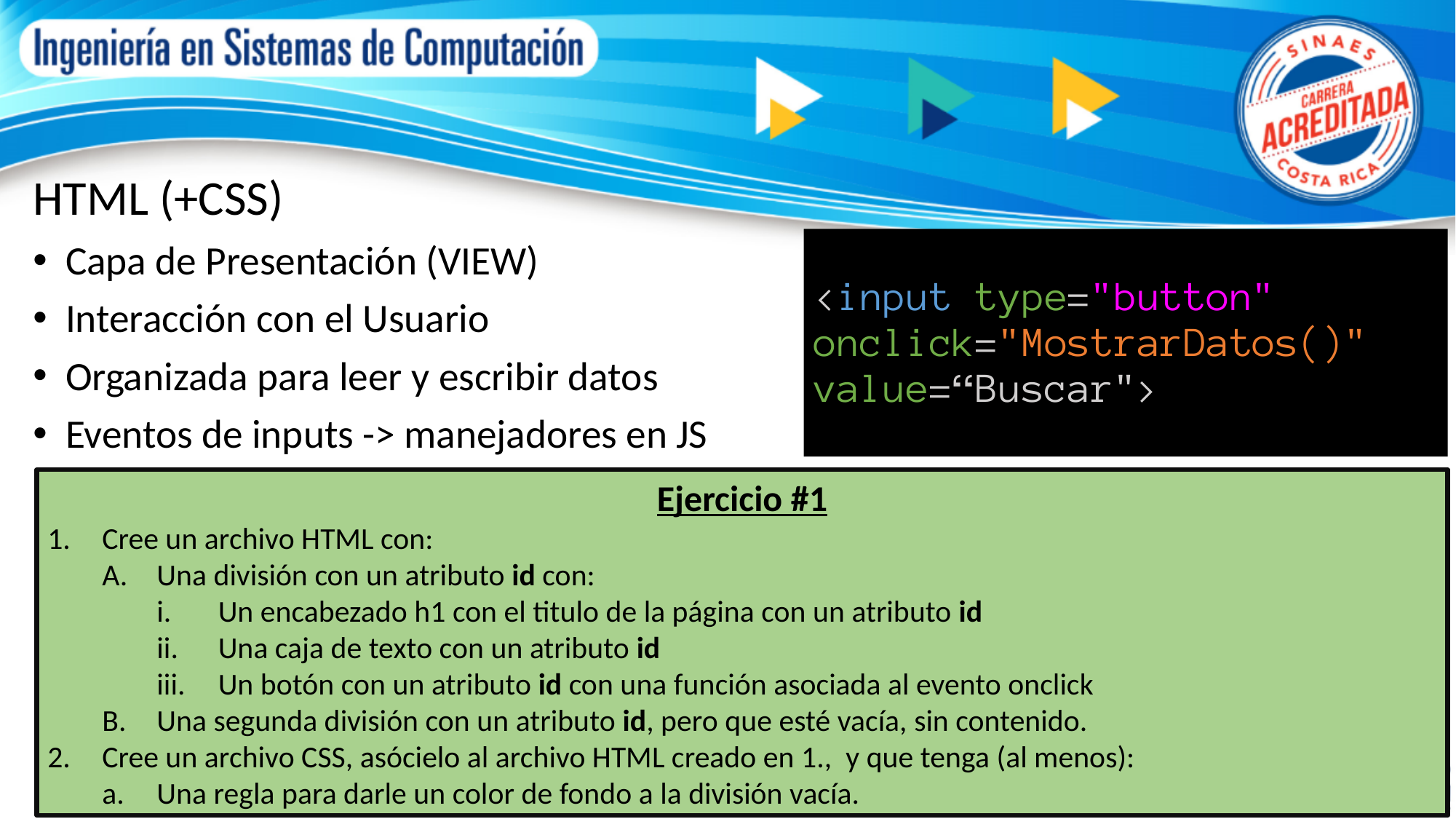

# HTML (+CSS)
<input type="button" onclick="MostrarDatos()" value=“Buscar">
Capa de Presentación (VIEW)
Interacción con el Usuario
Organizada para leer y escribir datos
Eventos de inputs -> manejadores en JS

Ejercicio #1
Cree un archivo HTML con:
Una división con un atributo id con:
Un encabezado h1 con el titulo de la página con un atributo id
Una caja de texto con un atributo id
Un botón con un atributo id con una función asociada al evento onclick
Una segunda división con un atributo id, pero que esté vacía, sin contenido.
Cree un archivo CSS, asócielo al archivo HTML creado en 1.,  y que tenga (al menos):
Una regla para darle un color de fondo a la división vacía.